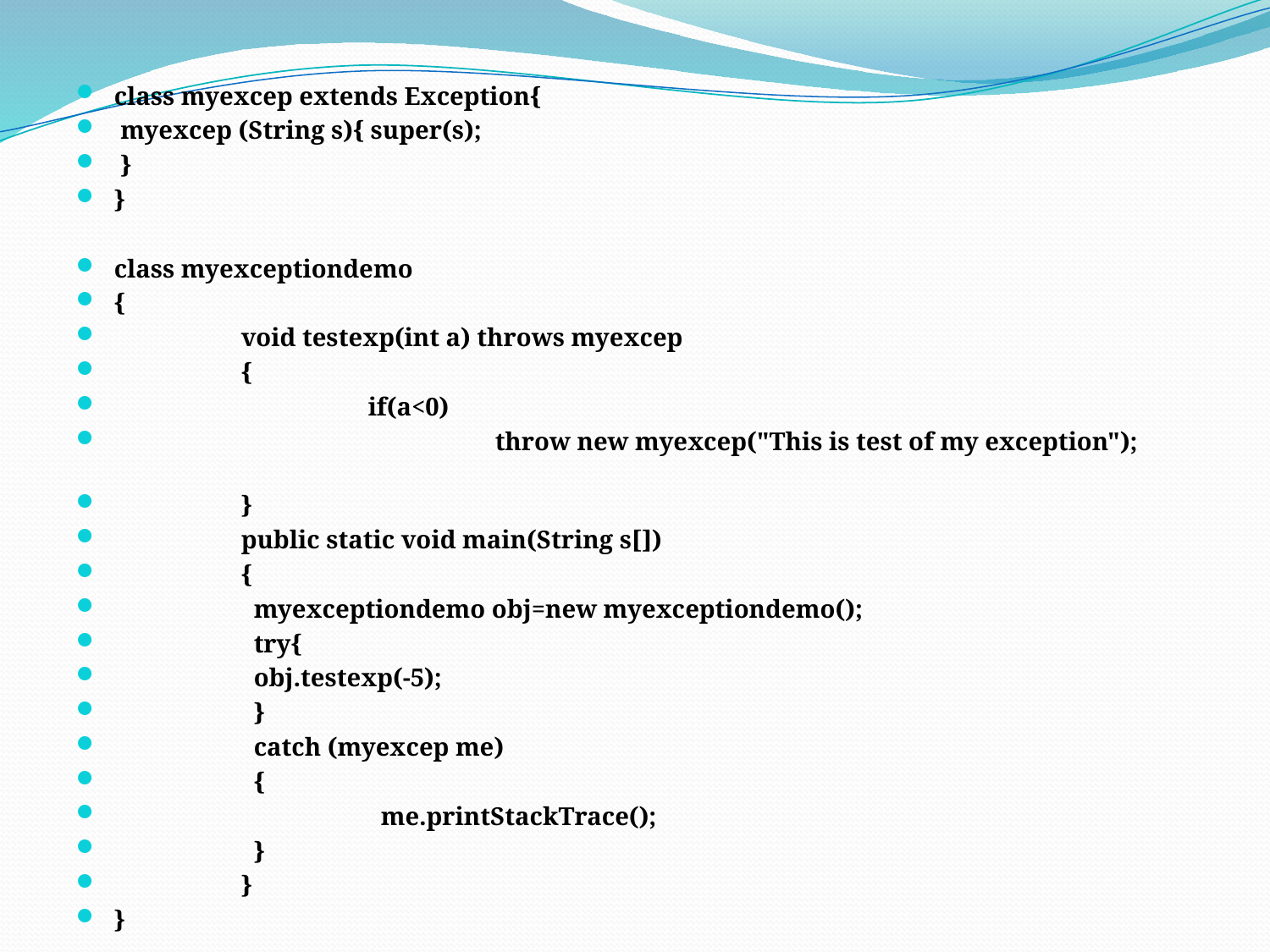

class myexcep extends Exception{
 myexcep (String s){ super(s);
 }
}

class myexceptiondemo
{
	void testexp(int a) throws myexcep
	{
		if(a<0)
			throw new myexcep("This is test of my exception");
	}
	public static void main(String s[])
	{
	  myexceptiondemo obj=new myexceptiondemo();
	  try{
	  obj.testexp(-5);
	  }
	  catch (myexcep me)
	  {
		  me.printStackTrace();
	  }
	}
}